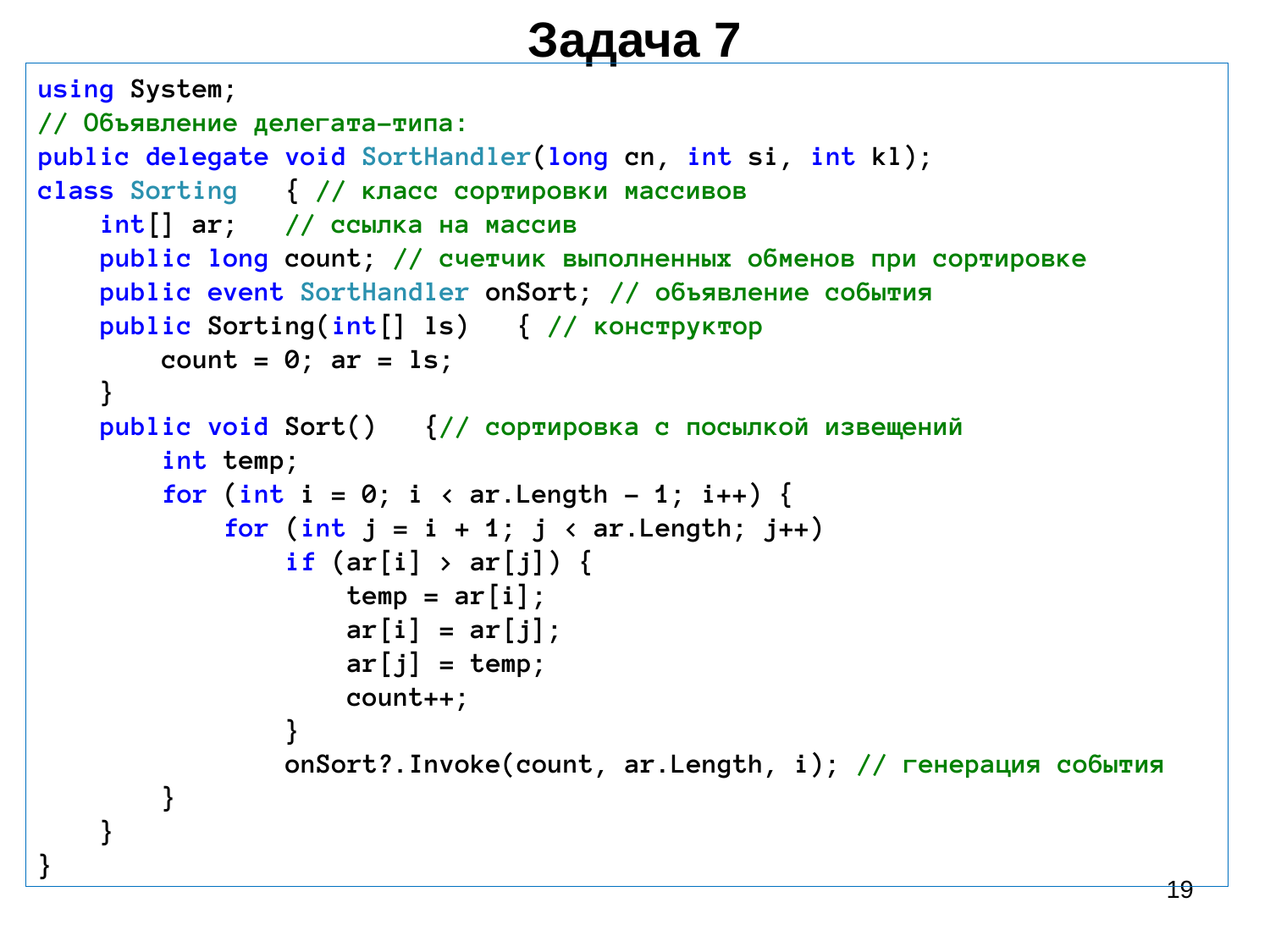

Задача 7
using System;
// Объявление делегата-типа:
public delegate void SortHandler(long cn, int si, int kl);
class Sorting   { // класс сортировки массивов
    int[] ar;   // ссылка на массив
    public long count; // счетчик выполненных обменов при сортировке
    public event SortHandler onSort; // объявление события
    public Sorting(int[] ls)   { // конструктор
        count = 0; ar = ls;
    }
    public void Sort()   {// сортировка с посылкой извещений
        int temp;
        for (int i = 0; i < ar.Length - 1; i++) {
            for (int j = i + 1; j < ar.Length; j++)
                if (ar[i] > ar[j]) {
                    temp = ar[i];
                    ar[i] = ar[j];
                    ar[j] = temp;
                    count++;
                }
                onSort?.Invoke(count, ar.Length, i); // генерация события
        }
    }
}
19